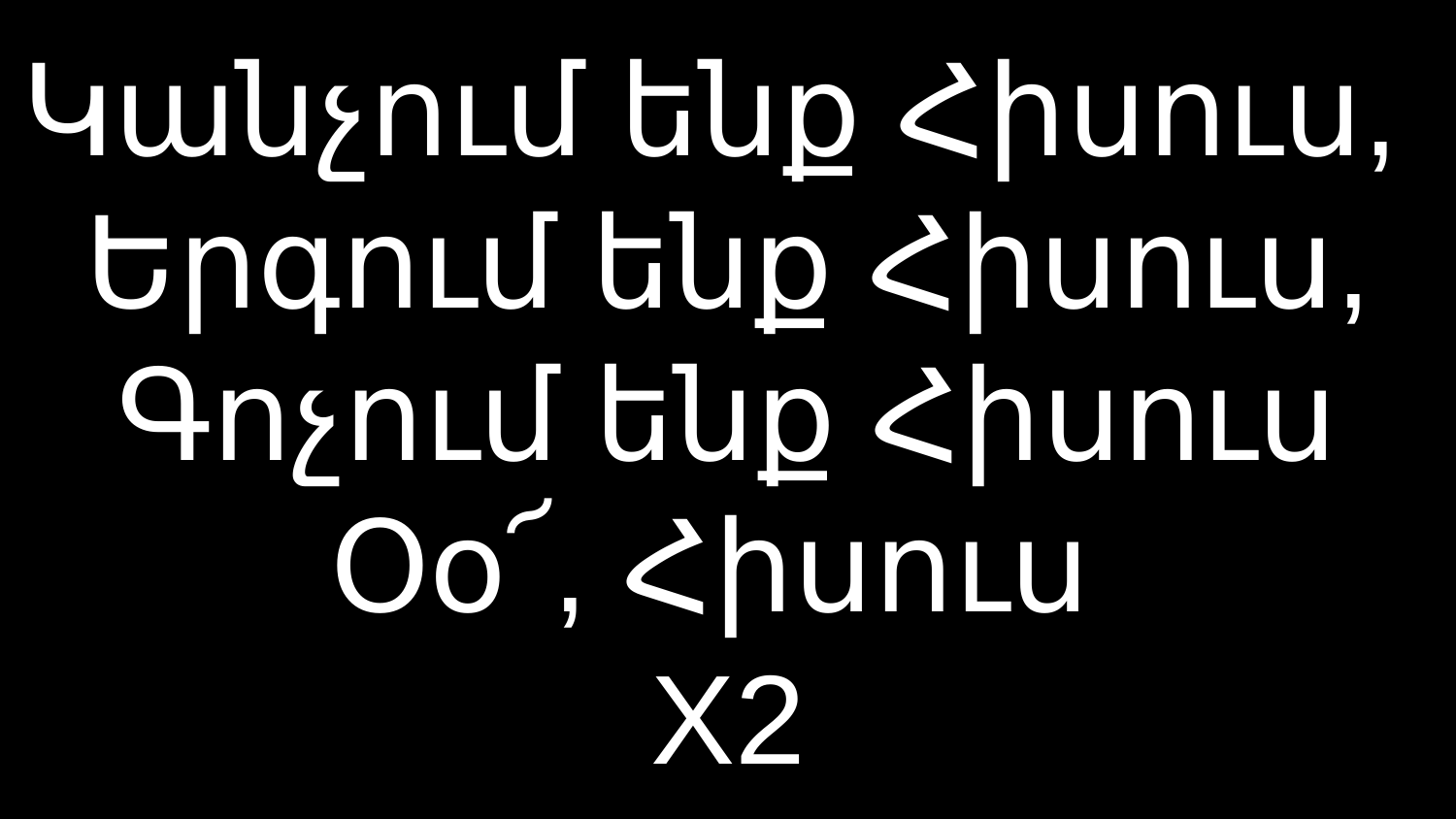

# Կանչում ենք Հիսուս, Երգում ենք Հիսուս, Գոչում ենք Հիսուս Օօ՜, Հիսուս X2